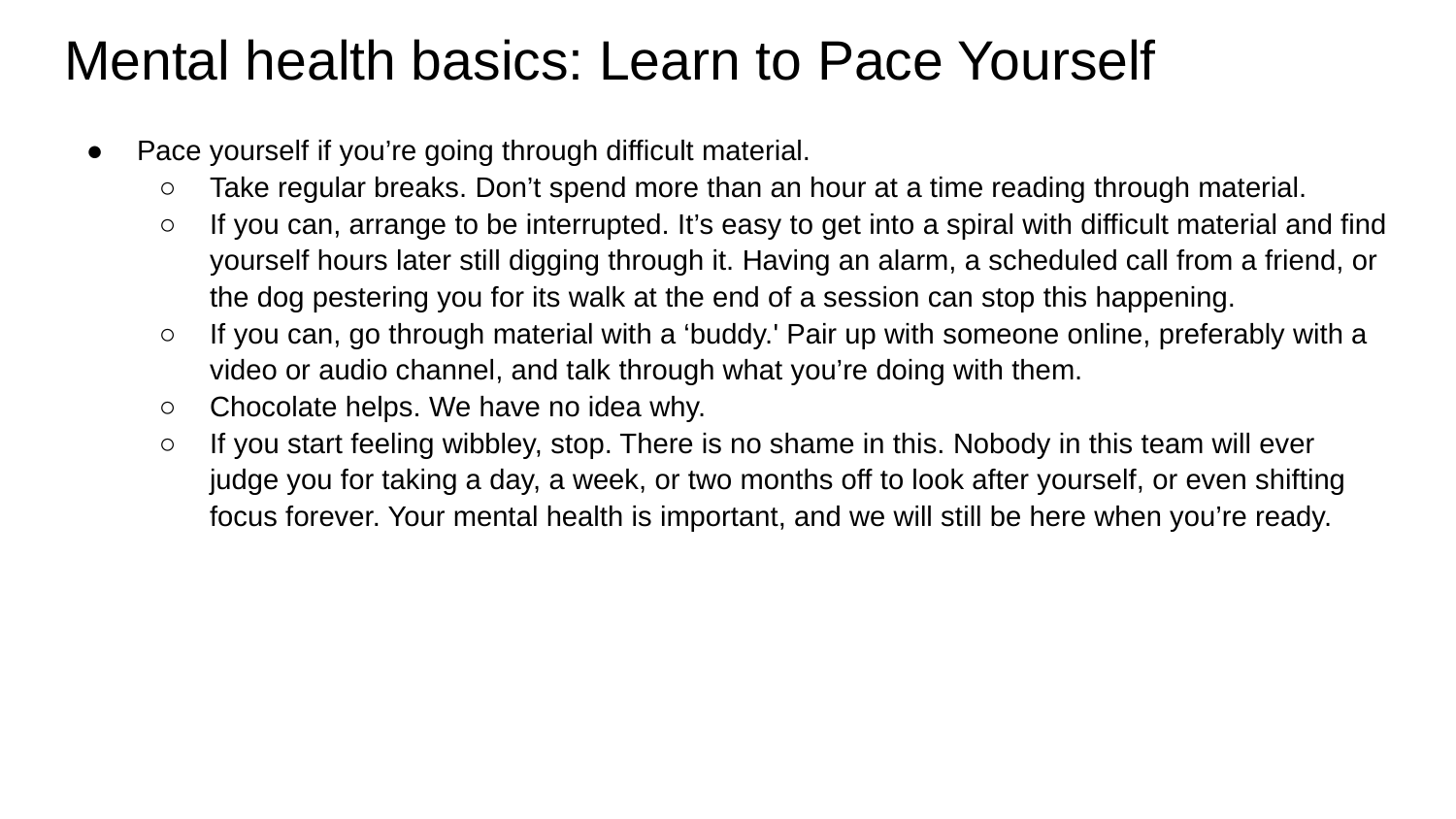

# Mental health basics: Learn to Pace Yourself
Pace yourself if you’re going through difficult material.
Take regular breaks. Don’t spend more than an hour at a time reading through material.
If you can, arrange to be interrupted. It’s easy to get into a spiral with difficult material and find yourself hours later still digging through it. Having an alarm, a scheduled call from a friend, or the dog pestering you for its walk at the end of a session can stop this happening.
If you can, go through material with a ‘buddy.' Pair up with someone online, preferably with a video or audio channel, and talk through what you’re doing with them.
Chocolate helps. We have no idea why.
If you start feeling wibbley, stop. There is no shame in this. Nobody in this team will ever judge you for taking a day, a week, or two months off to look after yourself, or even shifting focus forever. Your mental health is important, and we will still be here when you’re ready.